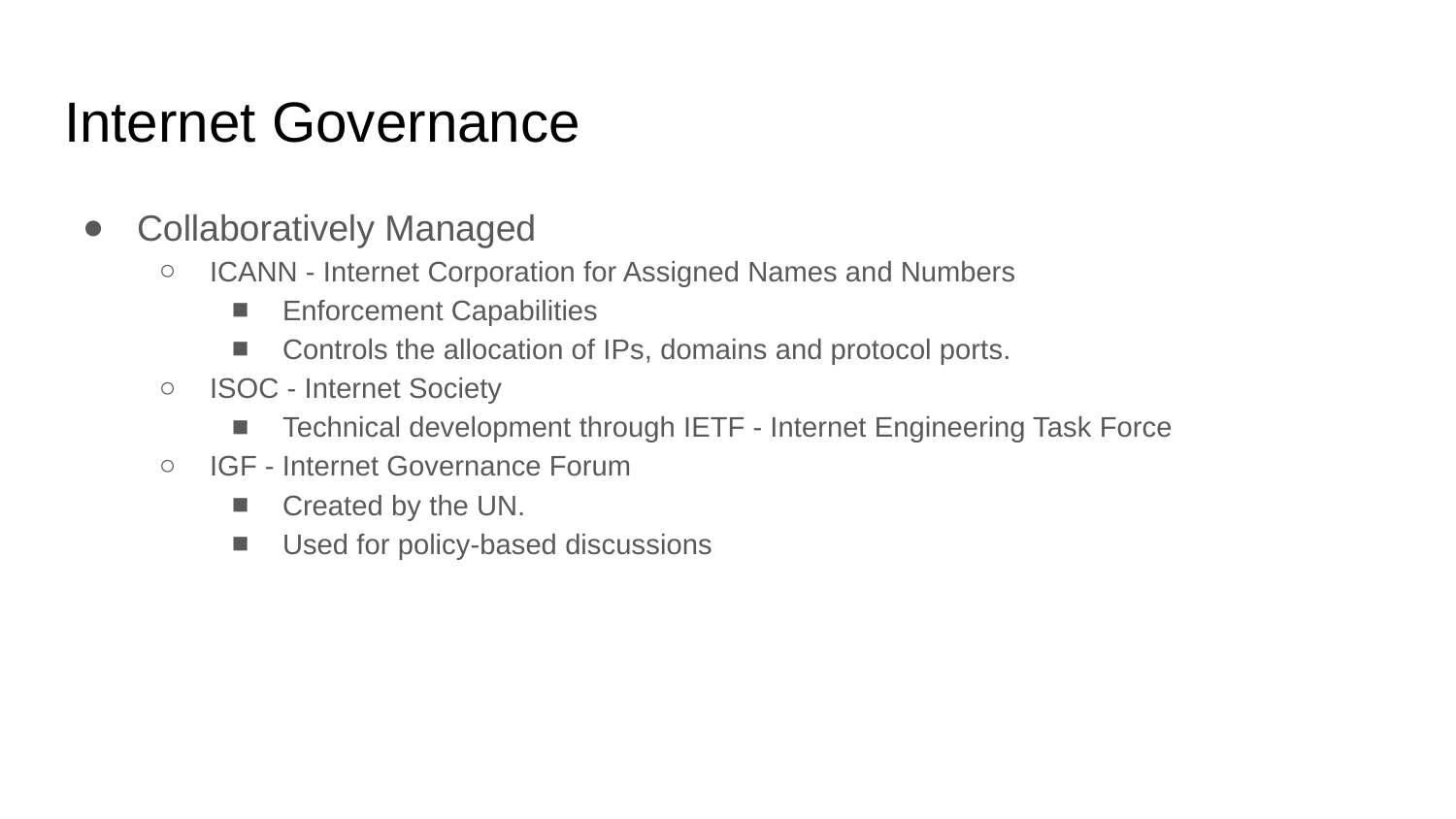

# Internet Governance
Collaboratively Managed
ICANN - Internet Corporation for Assigned Names and Numbers
Enforcement Capabilities
Controls the allocation of IPs, domains and protocol ports.
ISOC - Internet Society
Technical development through IETF - Internet Engineering Task Force
IGF - Internet Governance Forum
Created by the UN.
Used for policy-based discussions